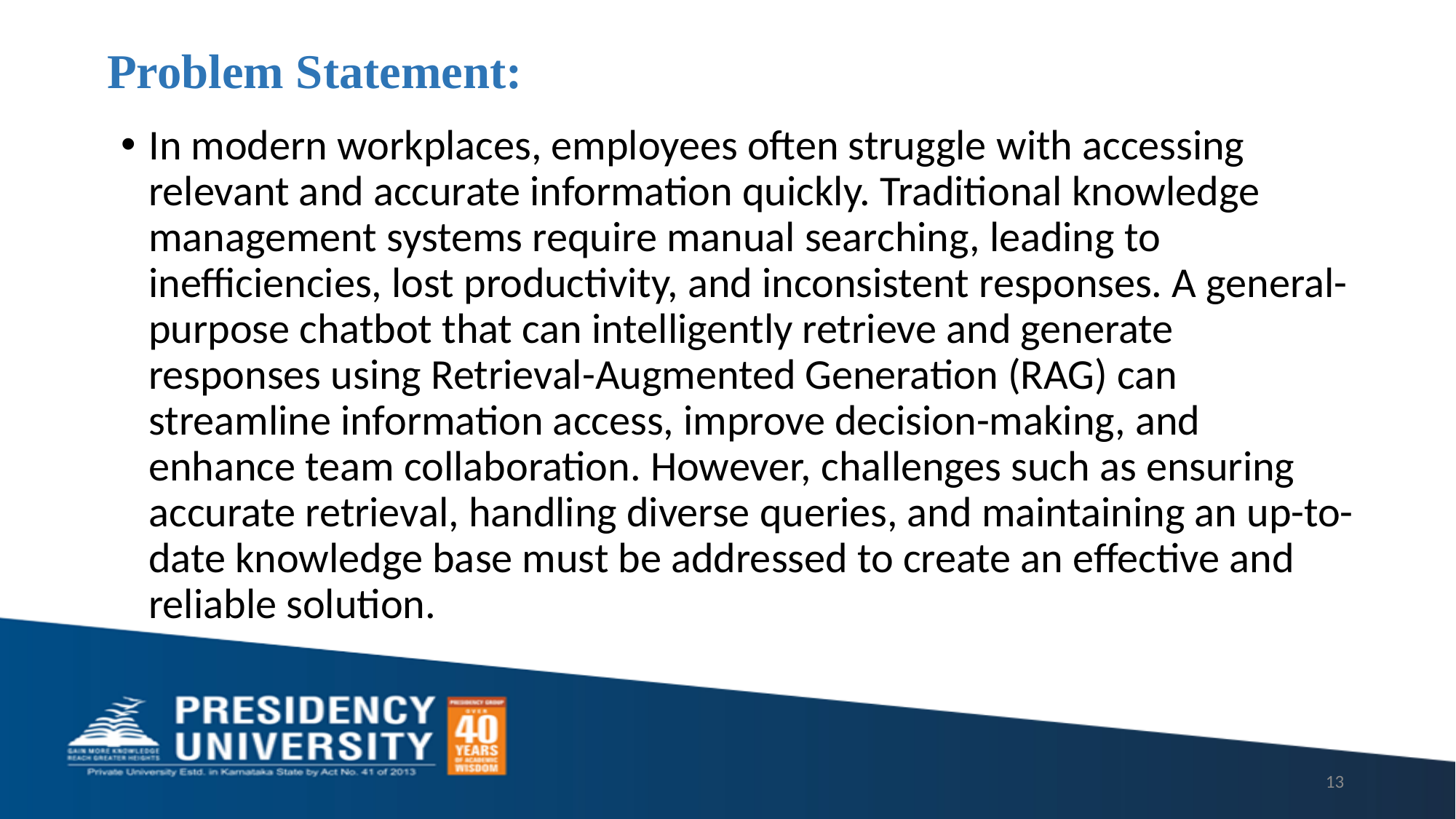

# Problem Statement:
In modern workplaces, employees often struggle with accessing relevant and accurate information quickly. Traditional knowledge management systems require manual searching, leading to inefficiencies, lost productivity, and inconsistent responses. A general-purpose chatbot that can intelligently retrieve and generate responses using Retrieval-Augmented Generation (RAG) can streamline information access, improve decision-making, and enhance team collaboration. However, challenges such as ensuring accurate retrieval, handling diverse queries, and maintaining an up-to-date knowledge base must be addressed to create an effective and reliable solution.
13